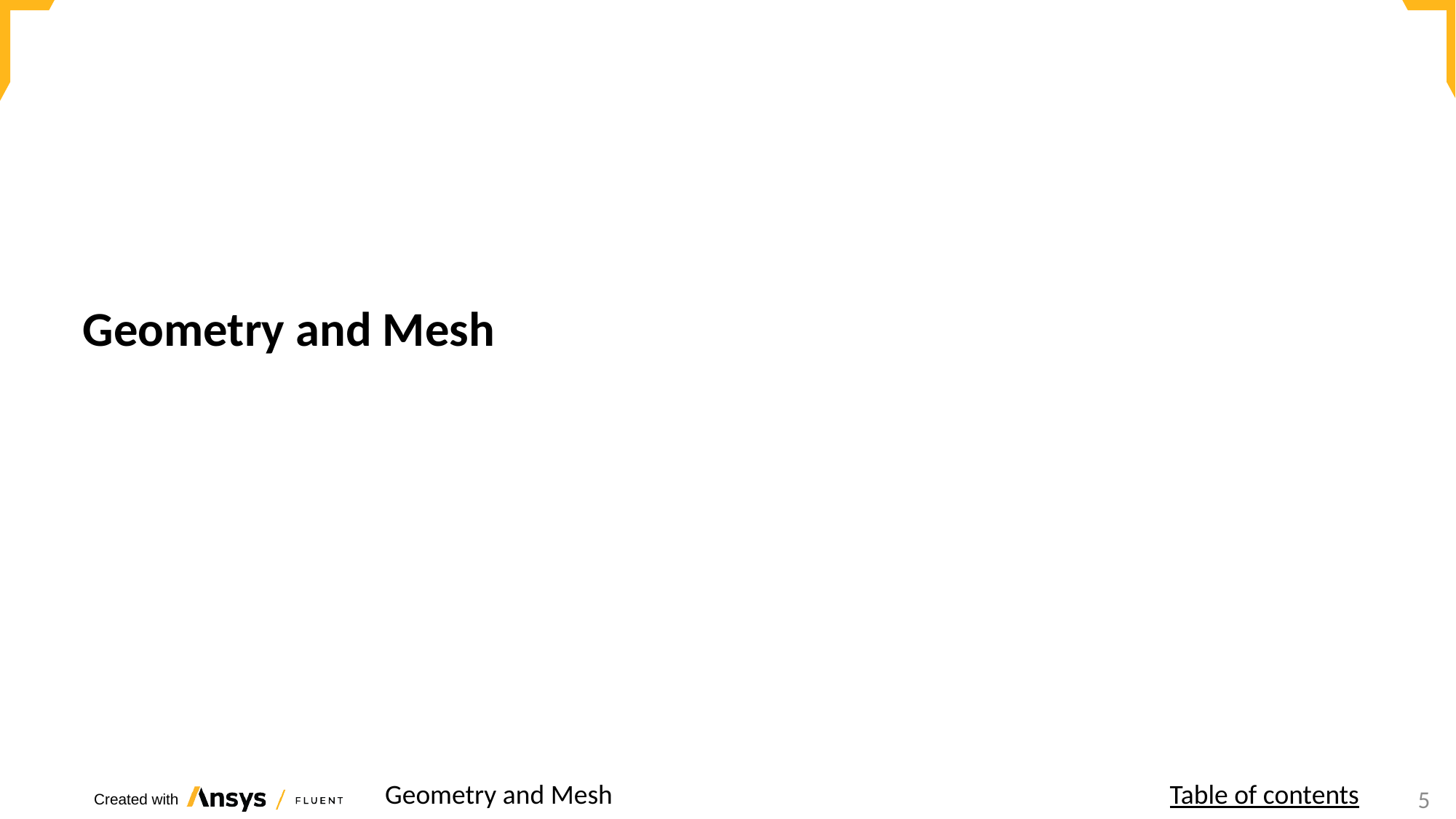

Geometry and Mesh

Geometry and Mesh
Table of contents
5